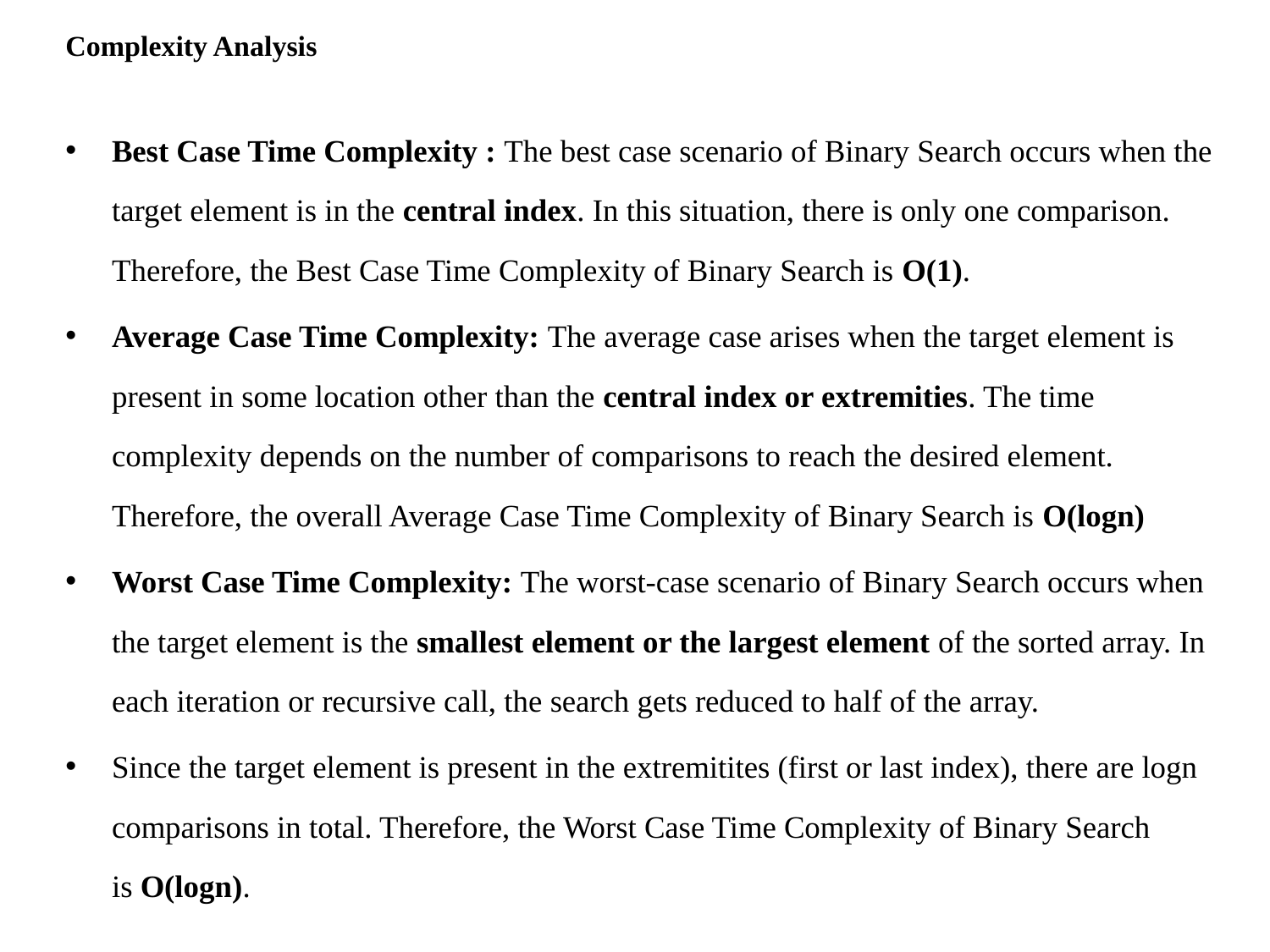

Complexity Analysis

Best Case Time Complexity : The best case scenario of Binary Search occurs when the target element is in the central index. In this situation, there is only one comparison. Therefore, the Best Case Time Complexity of Binary Search is O(1).
Average Case Time Complexity: The average case arises when the target element is present in some location other than the central index or extremities. The time complexity depends on the number of comparisons to reach the desired element. Therefore, the overall Average Case Time Complexity of Binary Search is O(logn)
Worst Case Time Complexity: The worst-case scenario of Binary Search occurs when the target element is the smallest element or the largest element of the sorted array. In each iteration or recursive call, the search gets reduced to half of the array.
Since the target element is present in the extremitites (first or last index), there are logn comparisons in total. Therefore, the Worst Case Time Complexity of Binary Search is O(logn).